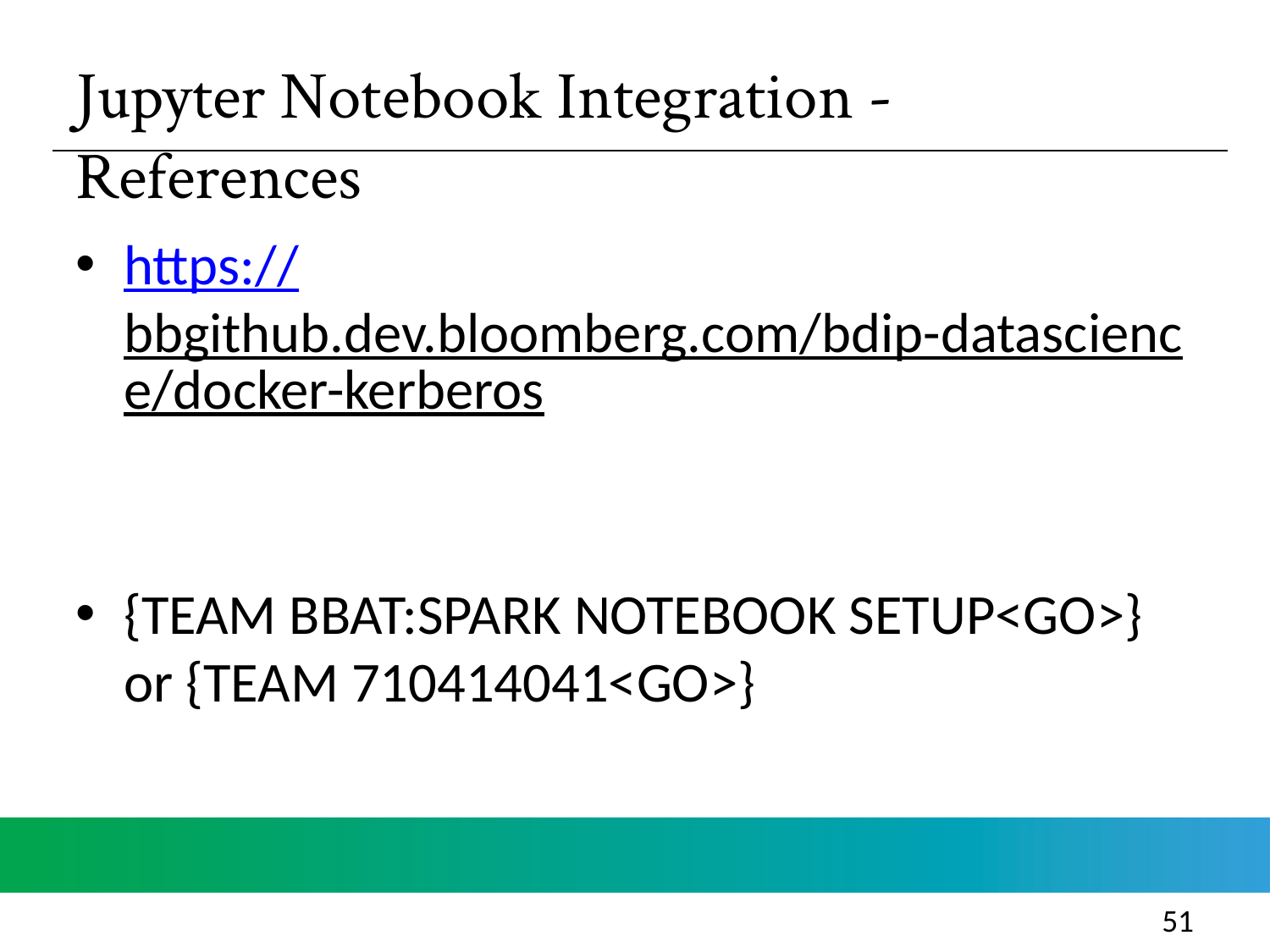

Jupyter Notebook Integration - References
https://bbgithub.dev.bloomberg.com/bdip-datascience/docker-kerberos

{TEAM BBAT:SPARK NOTEBOOK SETUP<GO>} or {TEAM 710414041<GO>}

51